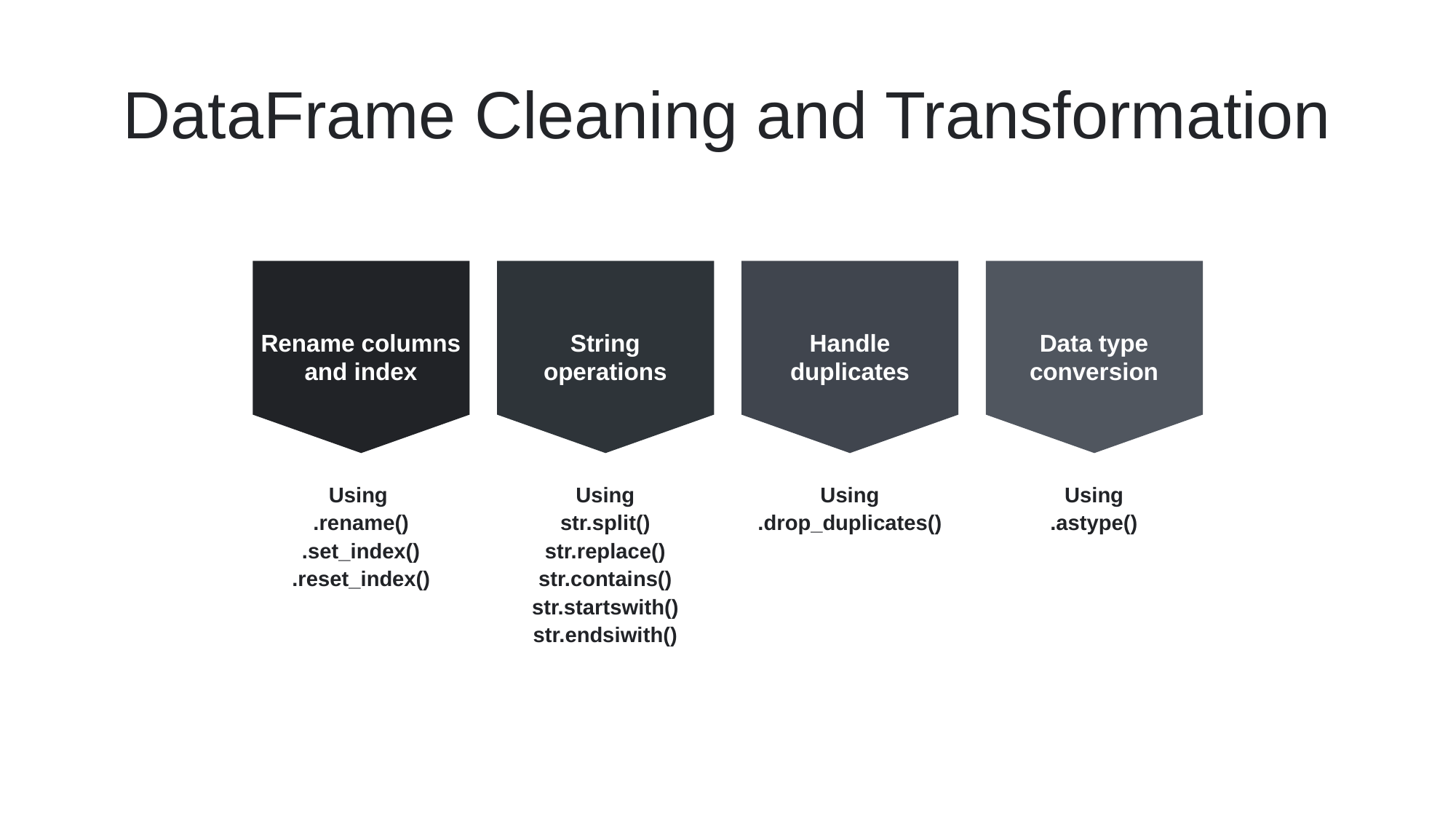

# DataFrame Cleaning and Transformation

Rename columns and index
String operations
Handle duplicates
Data type conversion
Using
.rename()
.set_index()
.reset_index()
Using
str.split()
str.replace()
str.contains()
str.startswith()
str.endsiwith()
Using
.drop_duplicates()
Using
.astype()